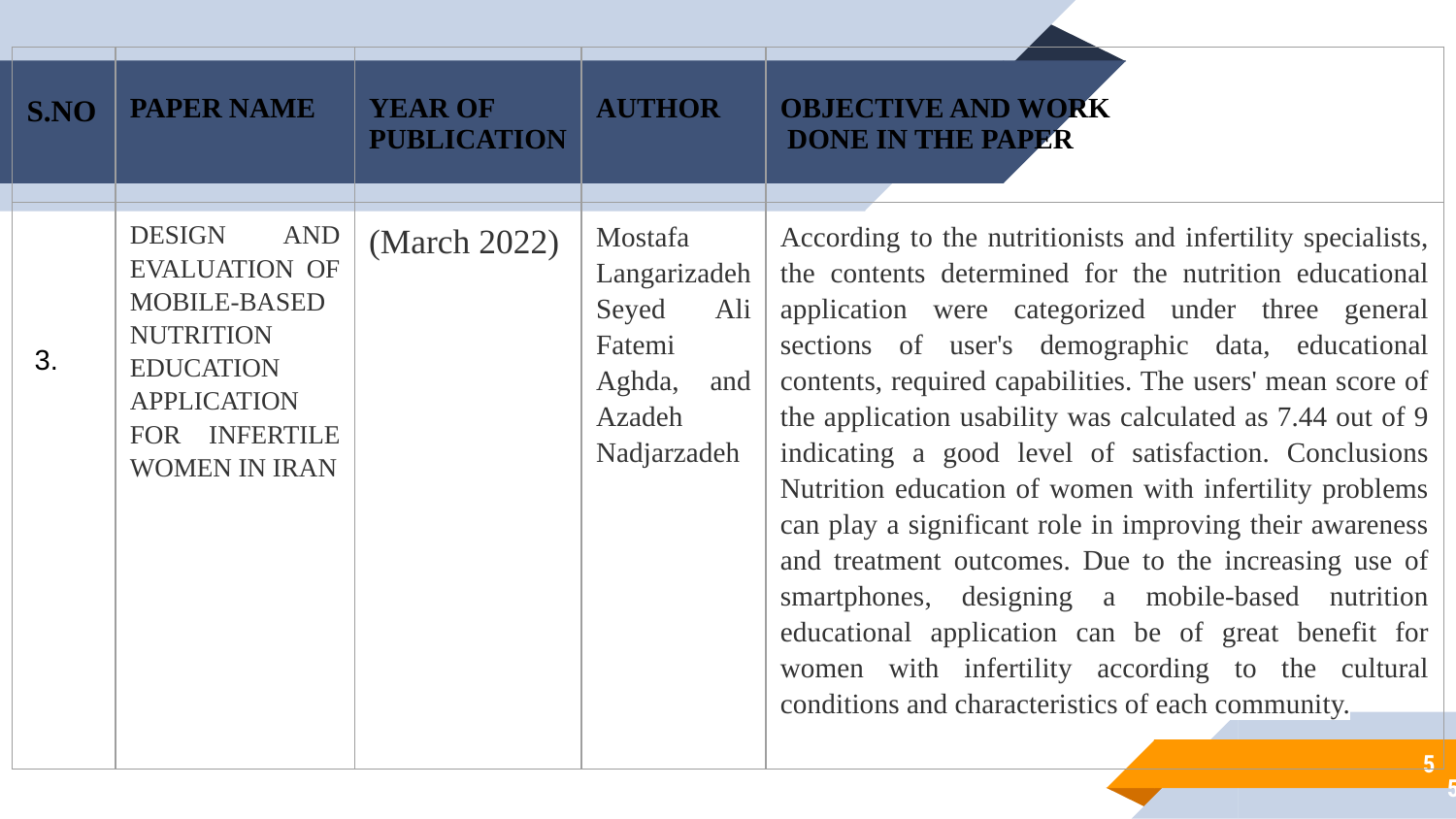

| S.NO | PAPER NAME | YEAR OF PUBLICATION | AUTHOR | OBJECTIVE AND WORK DONE IN THE PAPER |
| --- | --- | --- | --- | --- |
| 3. | DESIGN AND EVALUATION OF MOBILE-BASED NUTRITION EDUCATION APPLICATION FOR INFERTILE WOMEN IN IRAN | (March 2022) | Mostafa LangarizadehSeyed Ali Fatemi Aghda, and Azadeh Nadjarzadeh | According to the nutritionists and infertility specialists, the contents determined for the nutrition educational application were categorized under three general sections of user's demographic data, educational contents, required capabilities. The users' mean score of the application usability was calculated as 7.44 out of 9 indicating a good level of satisfaction. Conclusions Nutrition education of women with infertility problems can play a significant role in improving their awareness and treatment outcomes. Due to the increasing use of smartphones, designing a mobile-based nutrition educational application can be of great benefit for women with infertility according to the cultural conditions and characteristics of each community. |
5
5